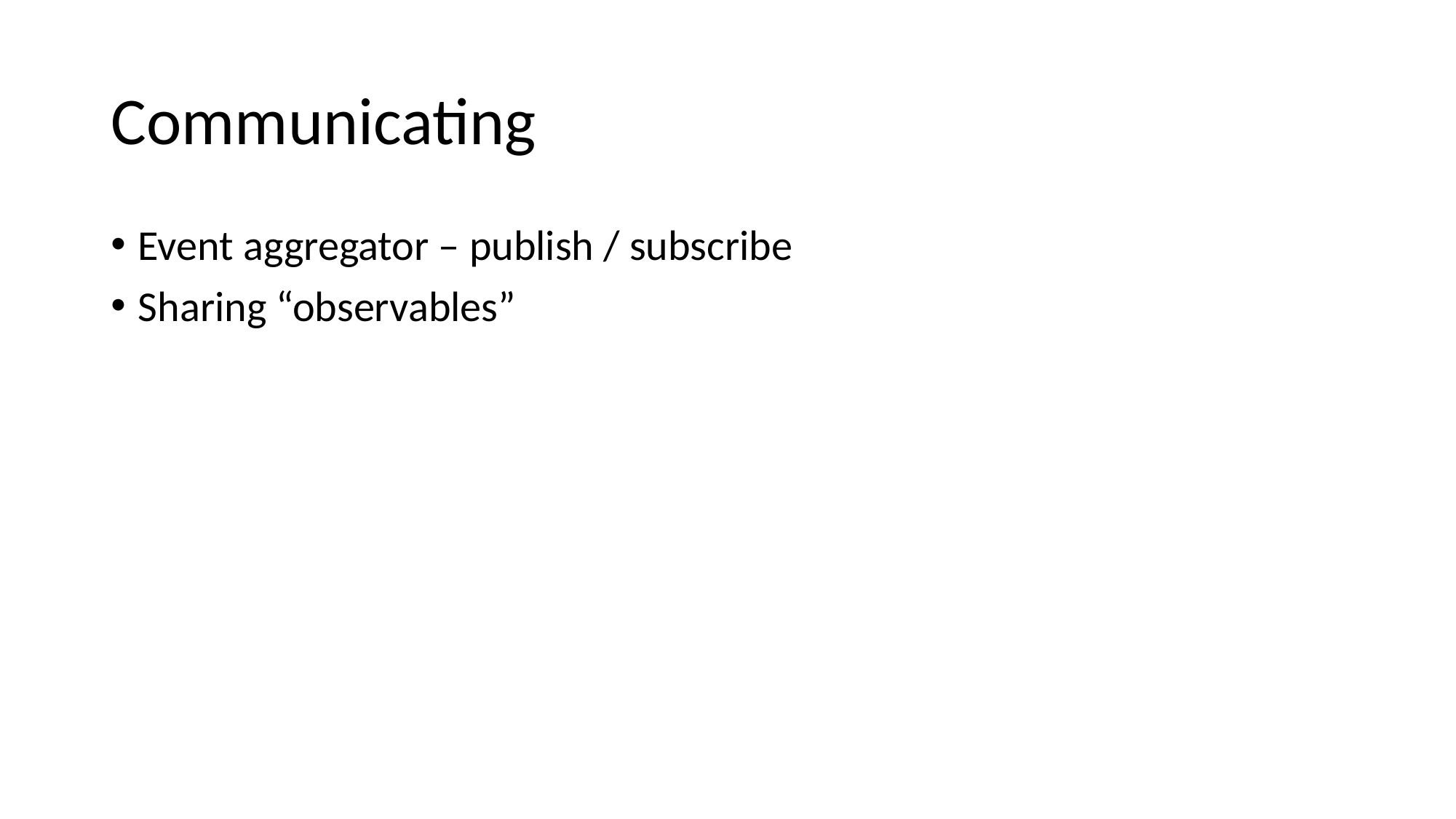

# Communicating
Event aggregator – publish / subscribe
Sharing “observables”